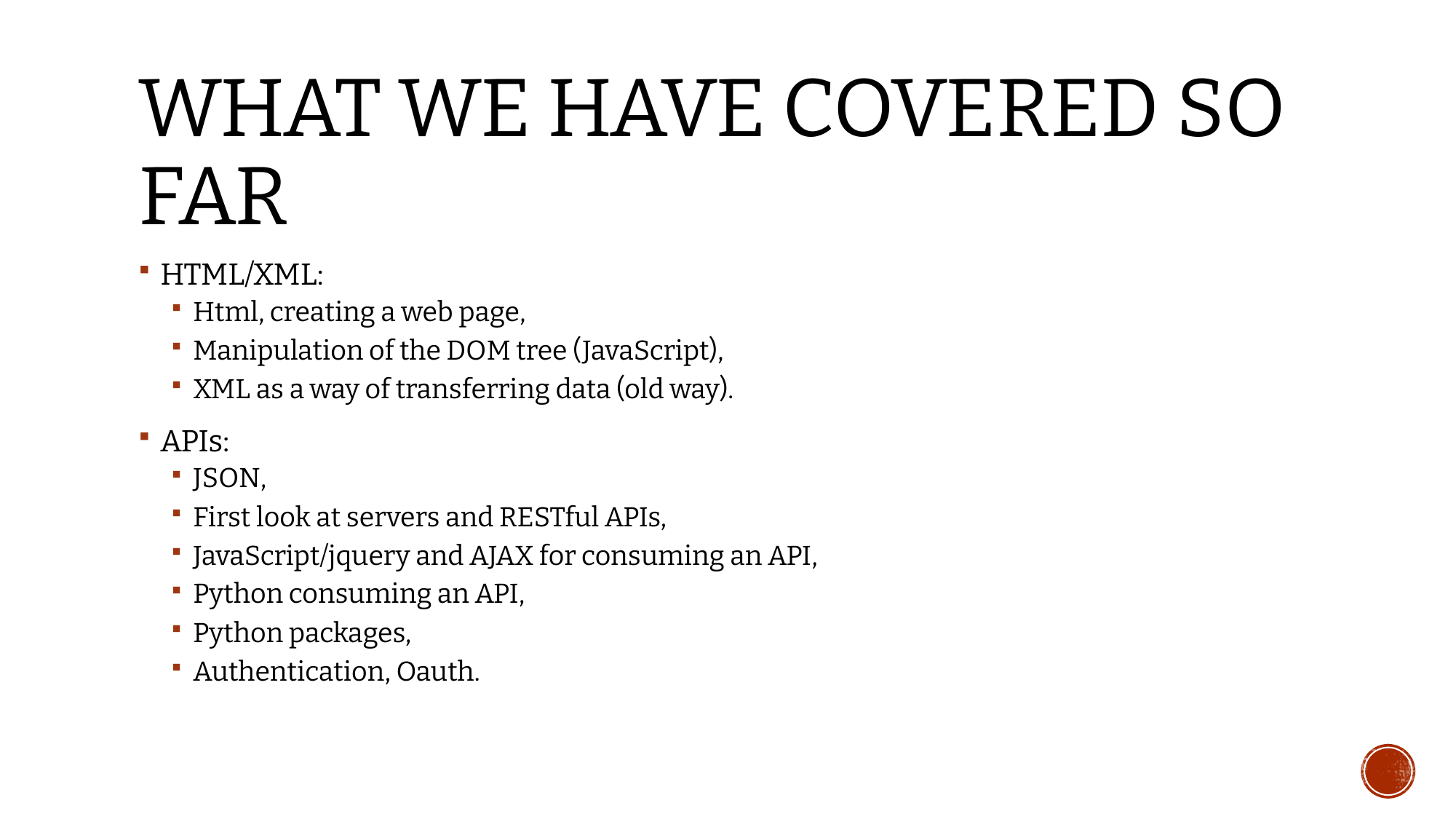

# What we have covered so far
HTML/XML:
Html, creating a web page,
Manipulation of the DOM tree (JavaScript),
XML as a way of transferring data (old way).
APIs:
JSON,
First look at servers and RESTful APIs,
JavaScript/jquery and AJAX for consuming an API,
Python consuming an API,
Python packages,
Authentication, Oauth.